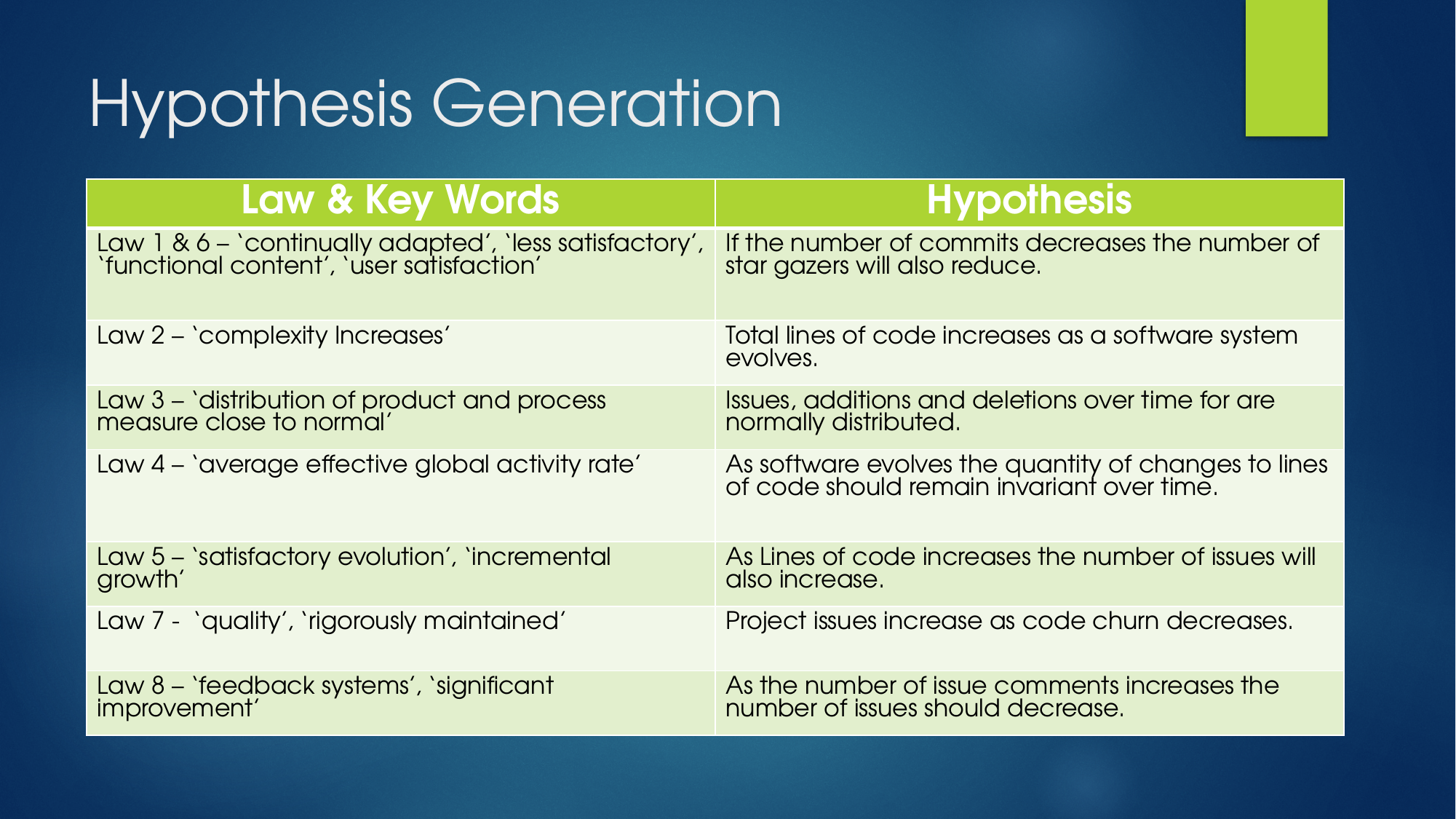

# Hypothesis Generation
| Law & Key Words | Hypothesis |
| --- | --- |
| Law 1 & 6 – ‘continually adapted’, ‘less satisfactory’, ‘functional content’, ‘user satisfaction’ | If the number of commits decreases the number of star gazers will also reduce. |
| Law 2 – ‘complexity Increases’ | Total lines of code increases as a software system evolves. |
| Law 3 – ‘distribution of product and process measure close to normal’ | Issues, additions and deletions over time for are normally distributed. |
| Law 4 – ‘average effective global activity rate’ | As software evolves the quantity of changes to lines of code should remain invariant over time. |
| Law 5 – ‘satisfactory evolution’, ‘incremental growth’ | As Lines of code increases the number of issues will also increase. |
| Law 7 - ‘quality’, ‘rigorously maintained’ | Project issues increase as code churn decreases. |
| Law 8 – ‘feedback systems’, ‘significant improvement’ | As the number of issue comments increases the number of issues should decrease. |